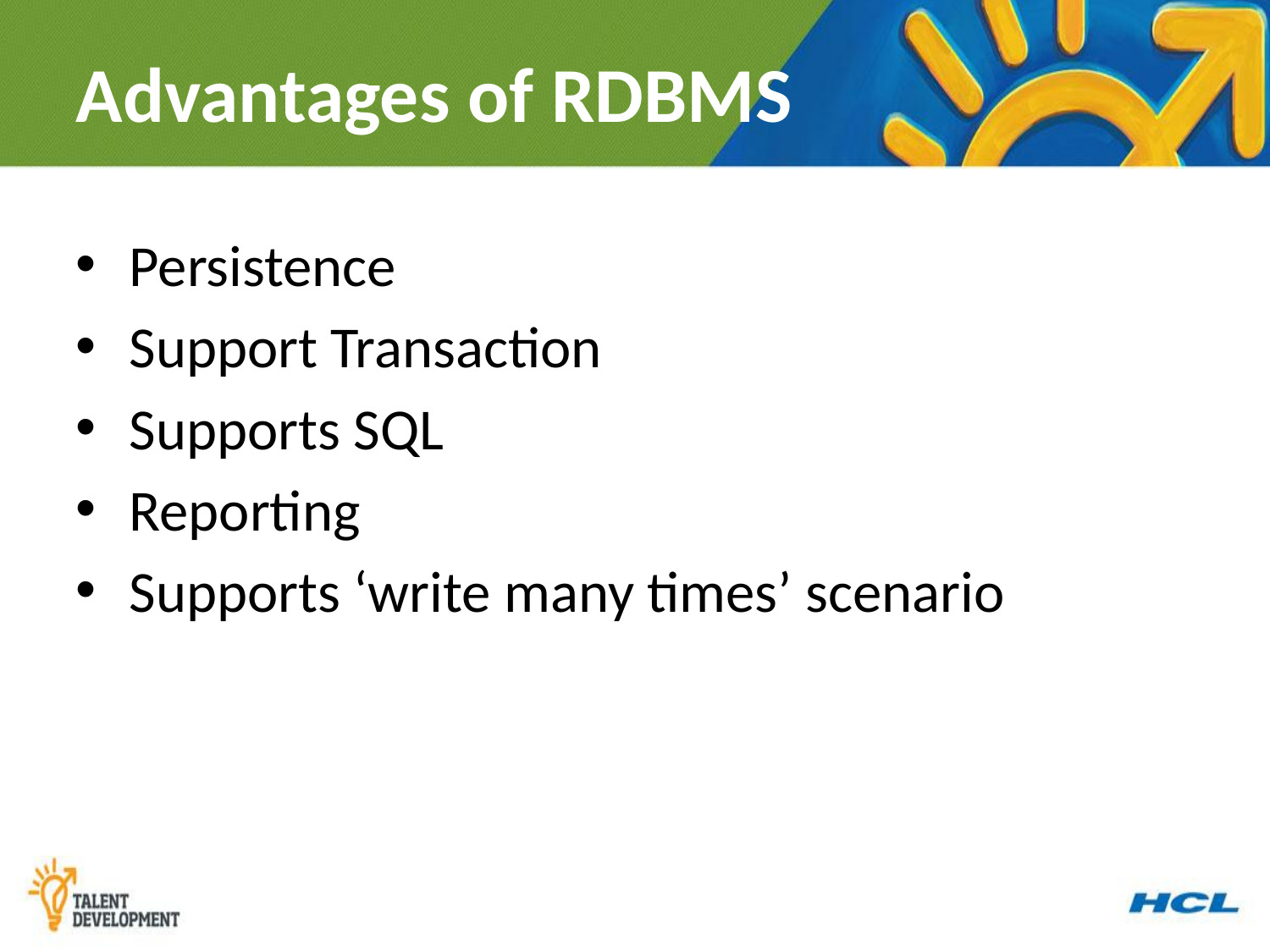

# Advantages of RDBMS
Persistence
Support Transaction
Supports SQL
Reporting
Supports ‘write many times’ scenario